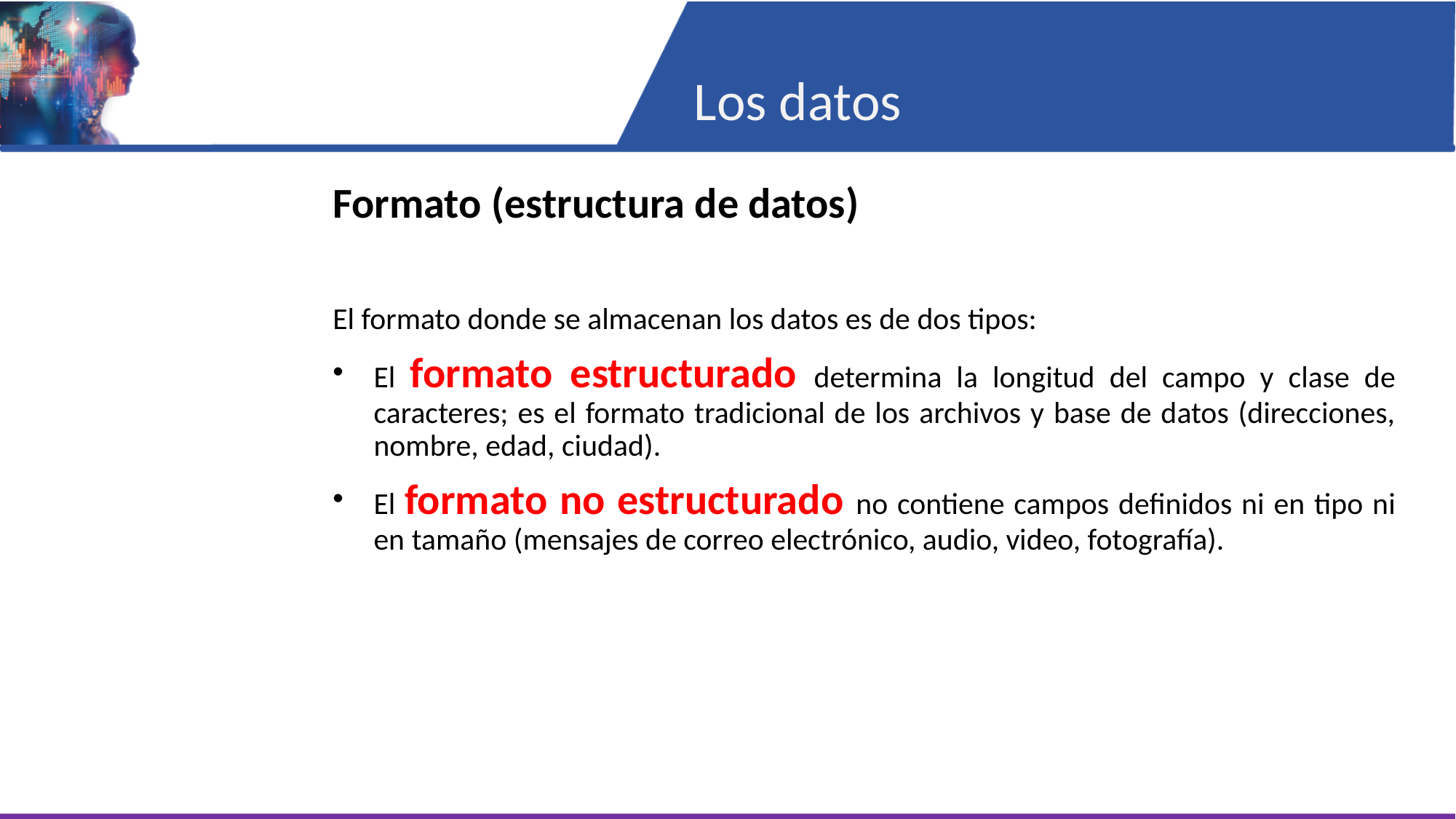

Los datos
Formato (estructura de datos)

El formato donde se almacenan los datos es de dos tipos:
El formato estructurado determina la longitud del campo y clase de caracteres; es el formato tradicional de los archivos y base de datos (direcciones, nombre, edad, ciudad).
El formato no estructurado no contiene campos definidos ni en tipo ni en tamaño (mensajes de correo electrónico, audio, video, fotografía).